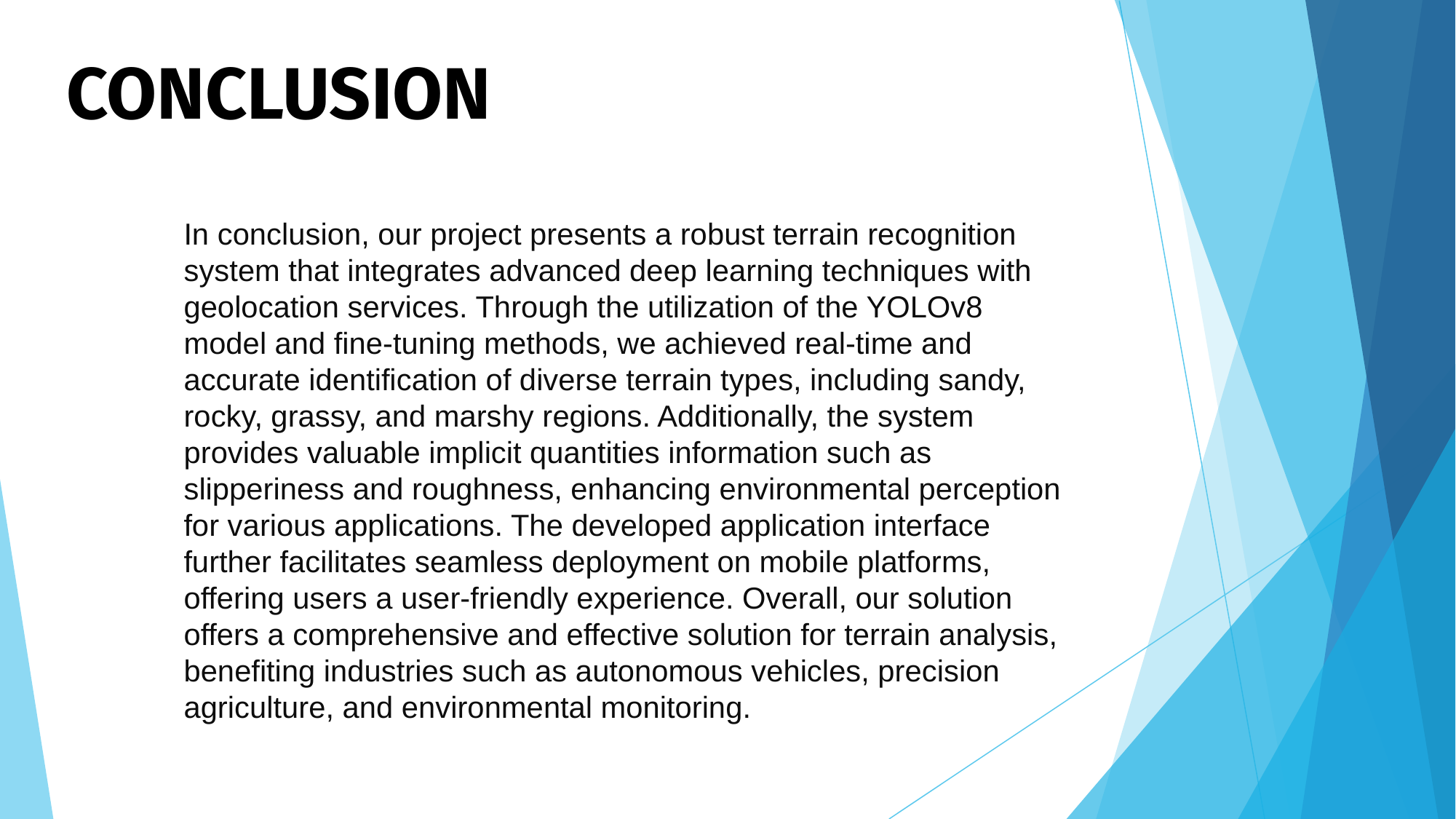

# CONCLUSION
In conclusion, our project presents a robust terrain recognition system that integrates advanced deep learning techniques with geolocation services. Through the utilization of the YOLOv8 model and fine-tuning methods, we achieved real-time and accurate identification of diverse terrain types, including sandy, rocky, grassy, and marshy regions. Additionally, the system provides valuable implicit quantities information such as slipperiness and roughness, enhancing environmental perception for various applications. The developed application interface further facilitates seamless deployment on mobile platforms, offering users a user-friendly experience. Overall, our solution offers a comprehensive and effective solution for terrain analysis, benefiting industries such as autonomous vehicles, precision agriculture, and environmental monitoring.